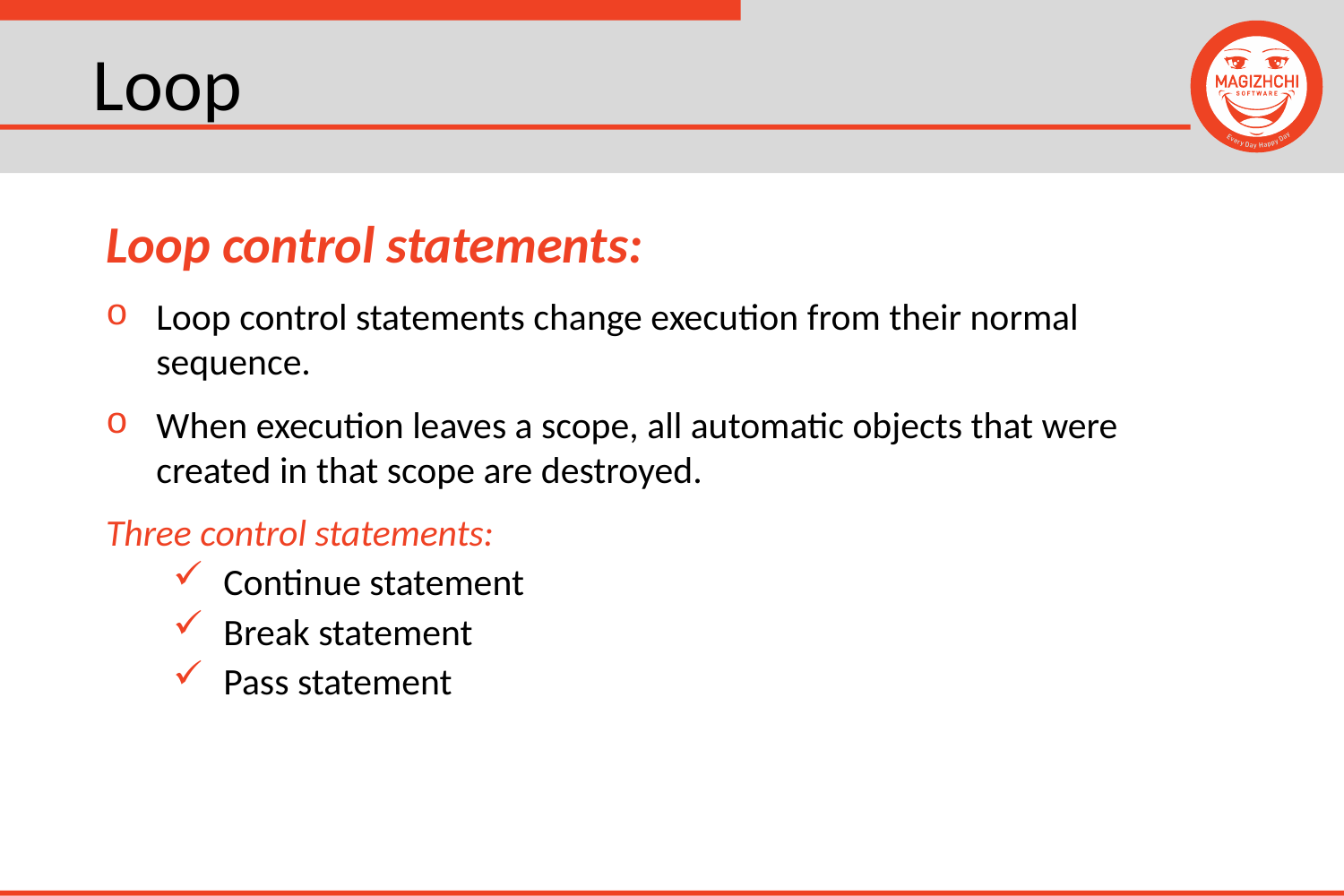

# Loop
Loop control statements:
Loop control statements change execution from their normal sequence.
When execution leaves a scope, all automatic objects that were created in that scope are destroyed.
Three control statements:
Continue statement
Break statement
Pass statement